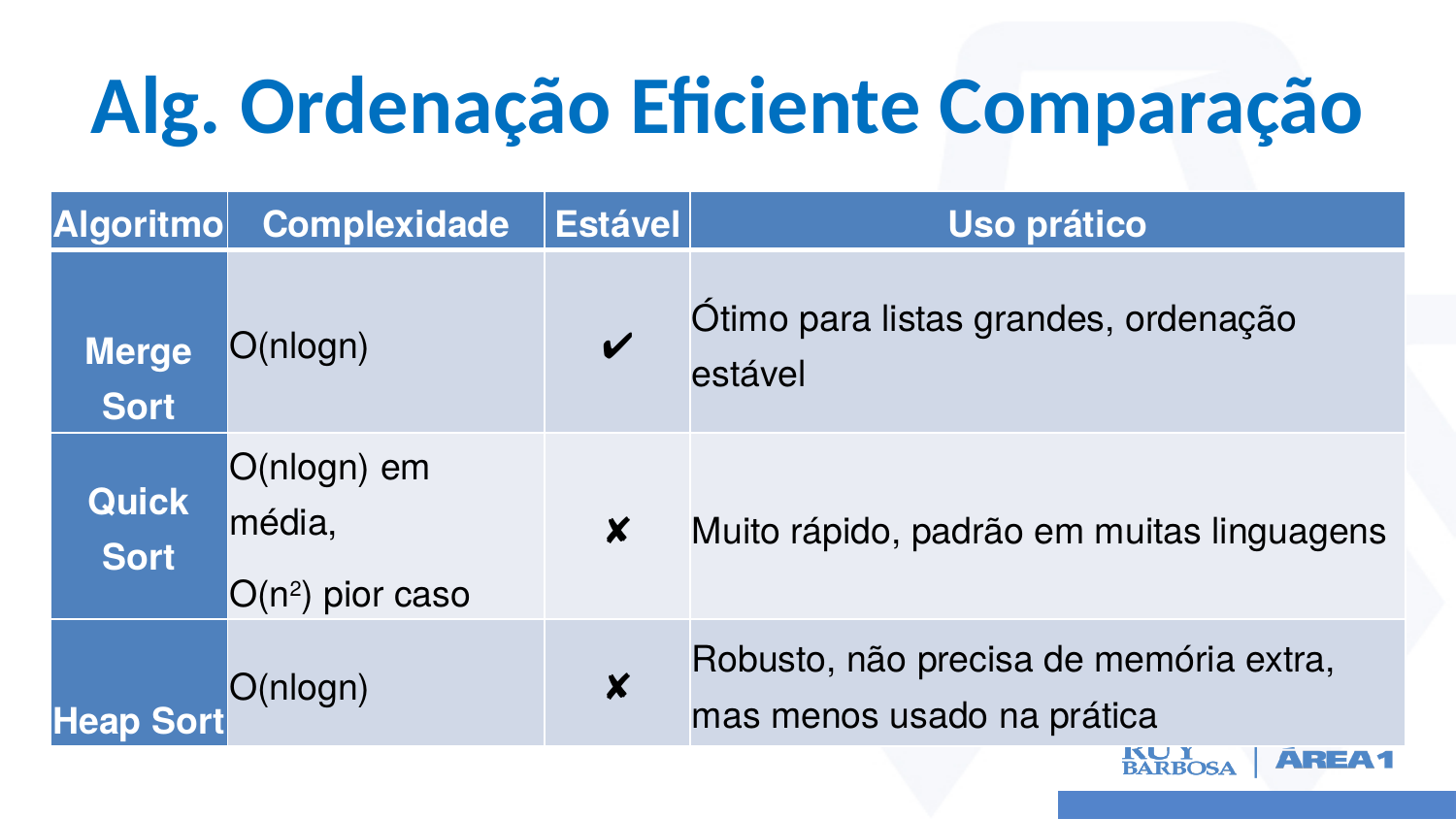

# Alg. Ordenação Eficiente Comparação

| Algoritmo | Complexidade | Estável | Uso prático |
| --- | --- | --- | --- |
| Merge Sort | O(nlogn) | ✔ | Ótimo para listas grandes, ordenação estável |
| Quick Sort | O(nlogn) em média, O(n2) pior caso | ✘ | Muito rápido, padrão em muitas linguagens |
| Heap Sort | O(nlogn) | ✘ | Robusto, não precisa de memória extra, mas menos usado na prática |